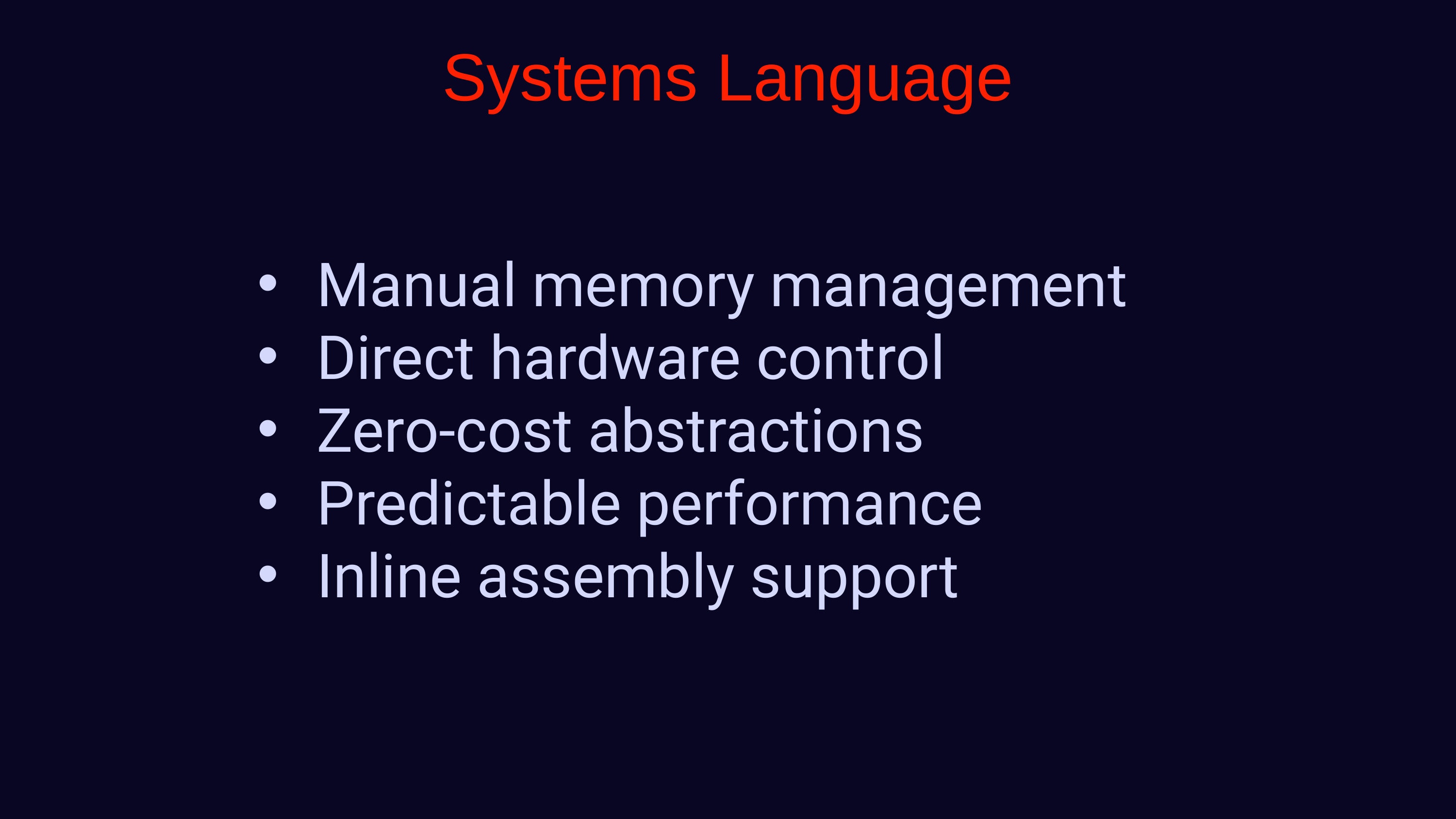

Systems Language
Manual memory management
Direct hardware control
Zero-cost abstractions
Predictable performance
Inline assembly support